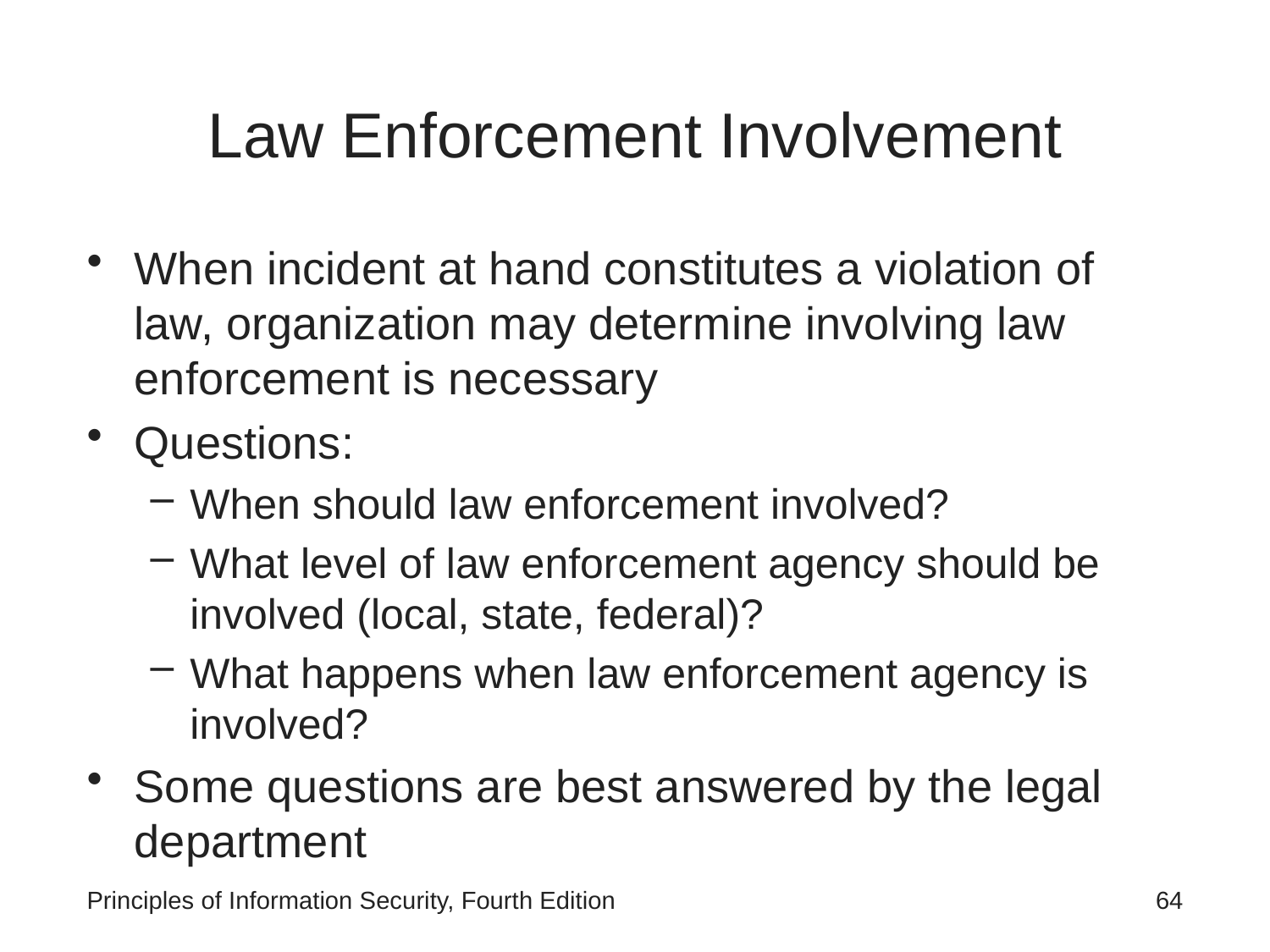

# Law Enforcement Involvement
When incident at hand constitutes a violation of law, organization may determine involving law enforcement is necessary
Questions:
When should law enforcement involved?
What level of law enforcement agency should be involved (local, state, federal)?
What happens when law enforcement agency is involved?
Some questions are best answered by the legal department
Principles of Information Security, Fourth Edition
 64